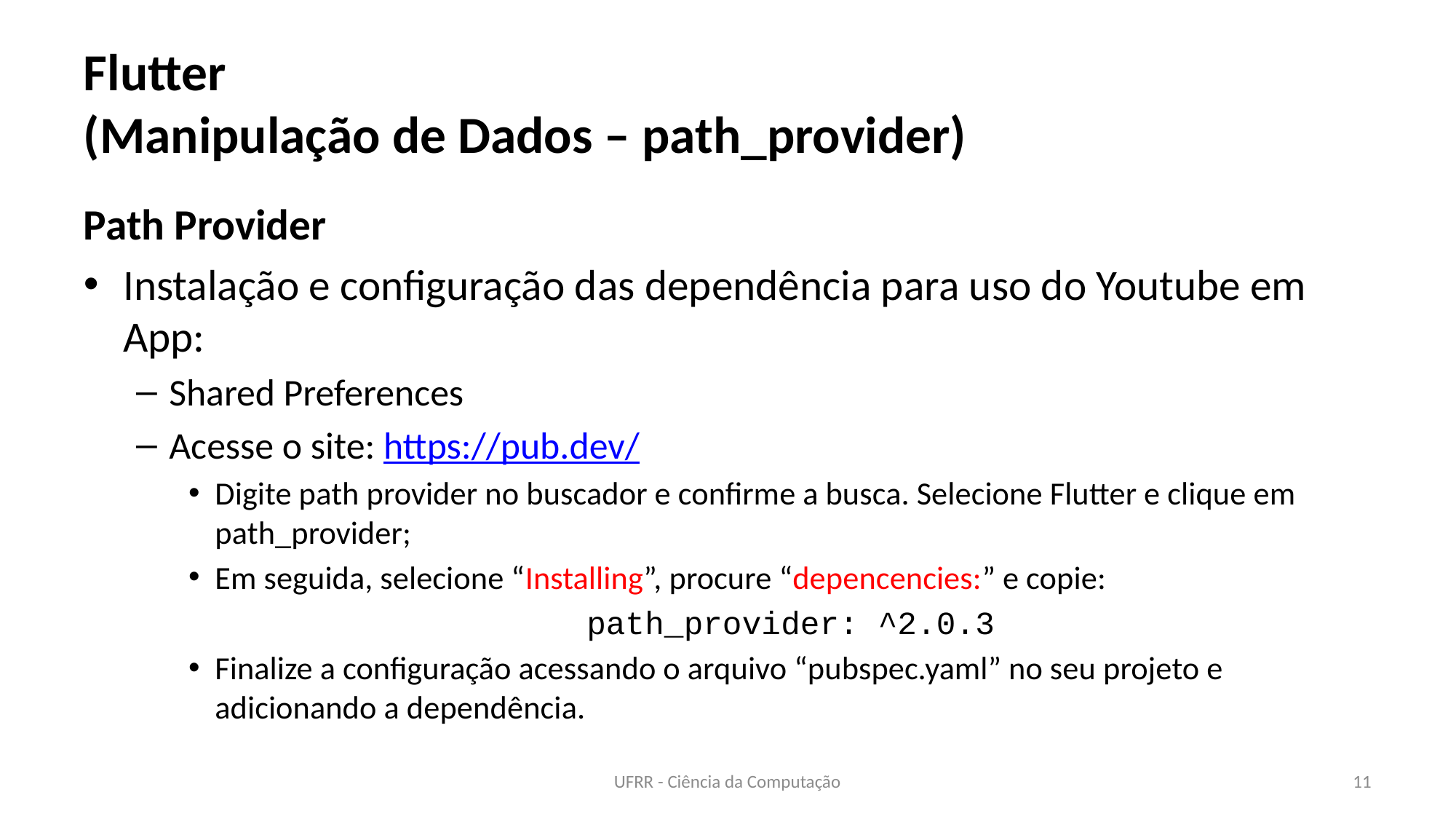

# Flutter (Manipulação de Dados – path_provider)
Path Provider
Instalação e configuração das dependência para uso do Youtube em App:
Shared Preferences
Acesse o site: https://pub.dev/
Digite path provider no buscador e confirme a busca. Selecione Flutter e clique em path_provider;
Em seguida, selecione “Installing”, procure “depencencies:” e copie:
   path_provider: ^2.0.3
Finalize a configuração acessando o arquivo “pubspec.yaml” no seu projeto e adicionando a dependência.

UFRR - Ciência da Computação
11